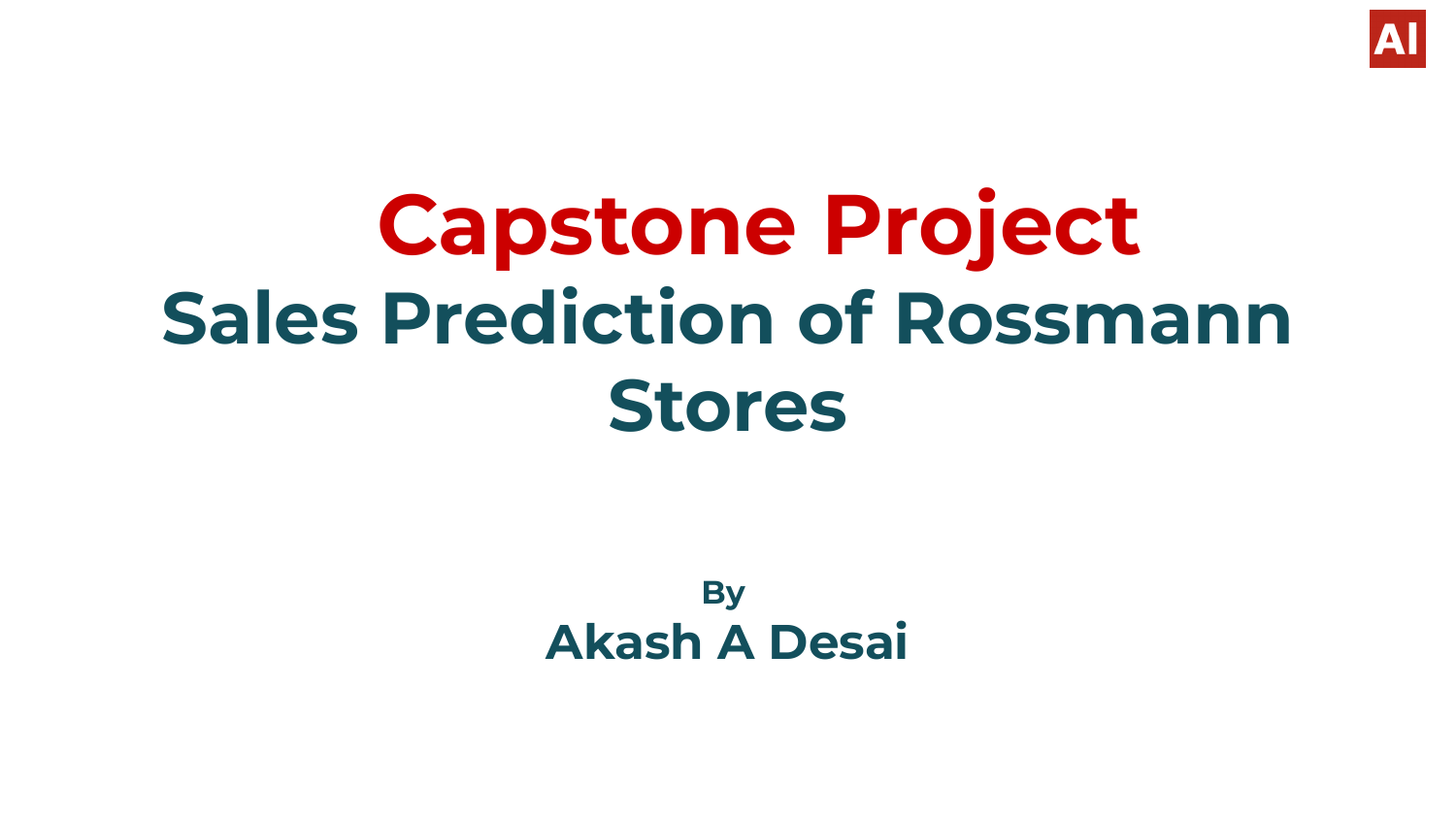

# Capstone Project
Sales Prediction of Rossmann Stores
By
Akash A Desai